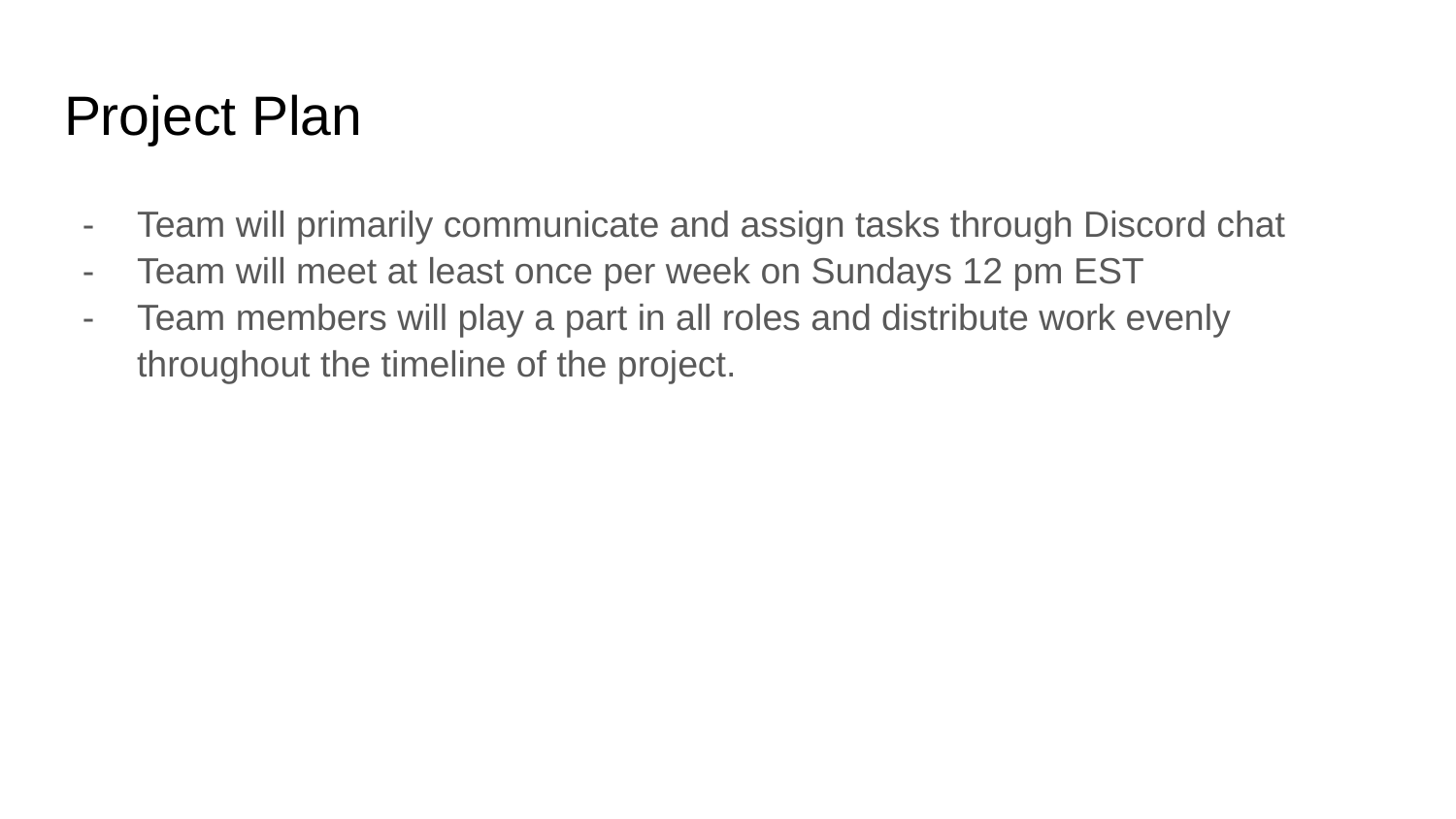

# Project Plan
Team will primarily communicate and assign tasks through Discord chat
Team will meet at least once per week on Sundays 12 pm EST
Team members will play a part in all roles and distribute work evenly throughout the timeline of the project.